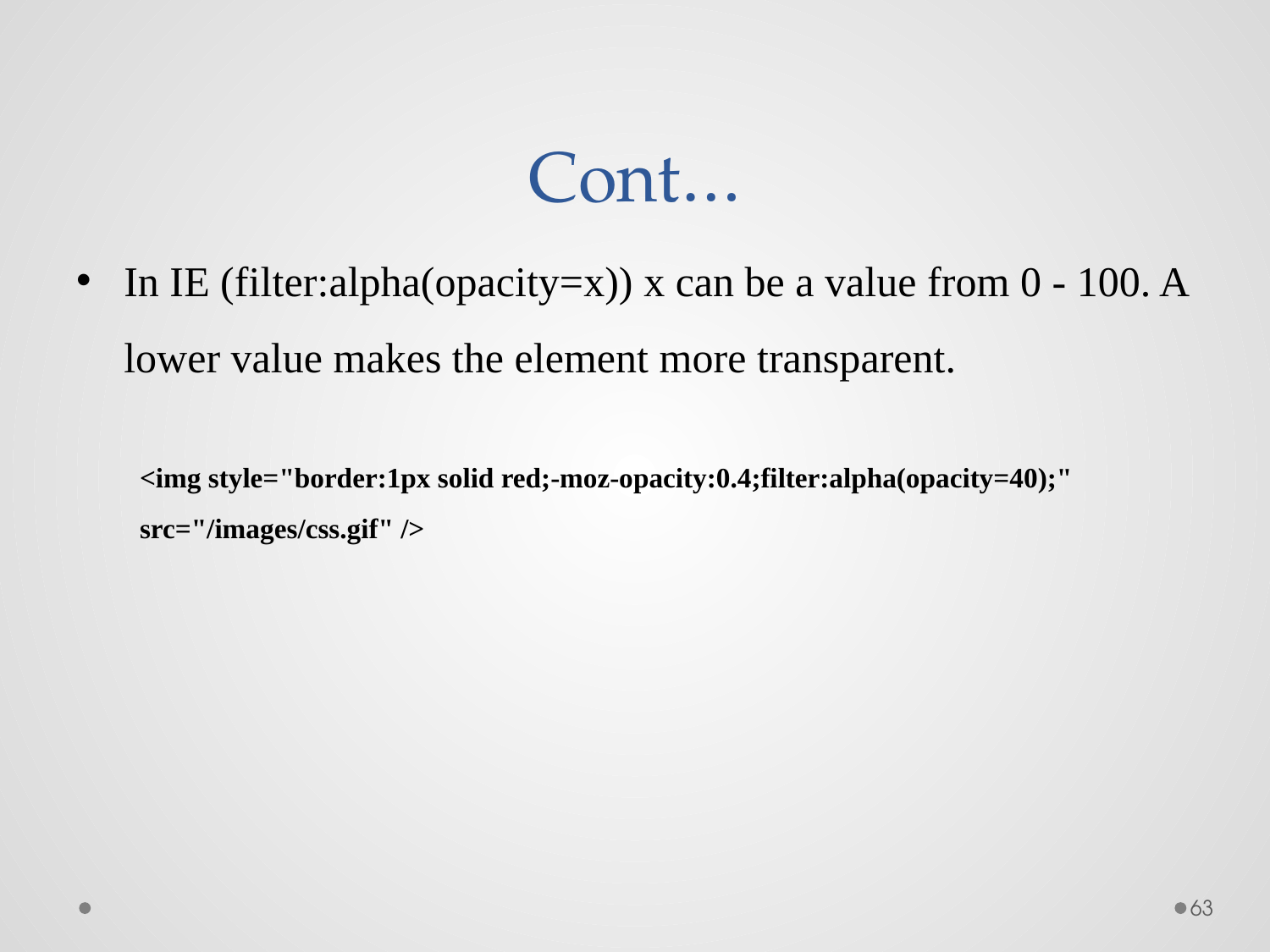

# Cont…
In IE (filter:alpha(opacity=x)) x can be a value from 0 - 100. A lower value makes the element more transparent.

<img style="border:1px solid red;-moz-opacity:0.4;filter:alpha(opacity=40);" src="/images/css.gif" />

63